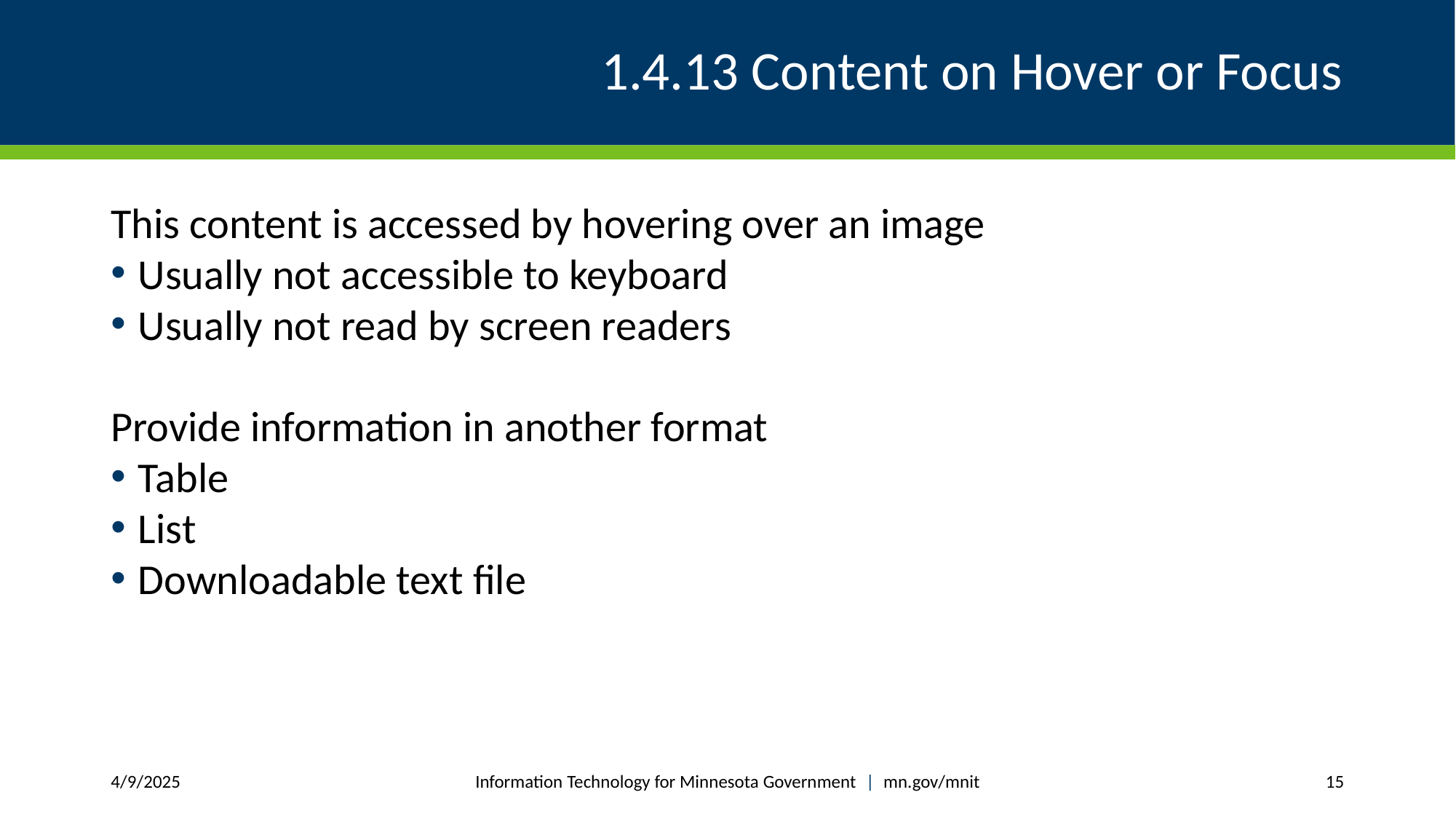

# 1.4.13 Content on Hover or Focus
This content is accessed by hovering over an image
Usually not accessible to keyboard
Usually not read by screen readers

Provide information in another format
Table
List
Downloadable text file

Information Technology for Minnesota Government | mn.gov/mnit
4/9/2025
15